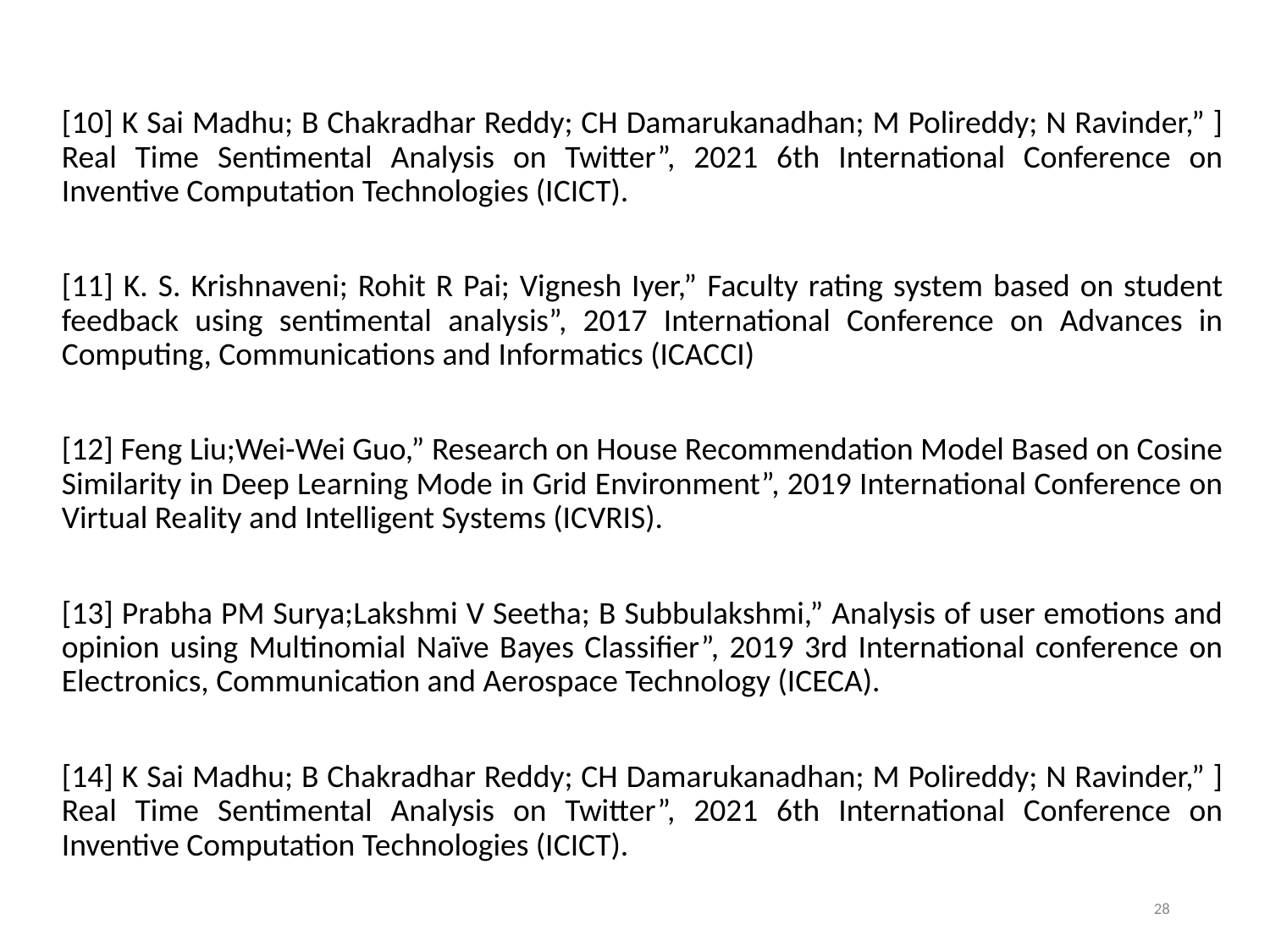

[10] K Sai Madhu; B Chakradhar Reddy; CH Damarukanadhan; M Polireddy; N Ravinder,” ] Real Time Sentimental Analysis on Twitter”, 2021 6th International Conference on Inventive Computation Technologies (ICICT).

[11] K. S. Krishnaveni; Rohit R Pai; Vignesh Iyer,” Faculty rating system based on student feedback using sentimental analysis”, 2017 International Conference on Advances in Computing, Communications and Informatics (ICACCI)

[12] Feng Liu;Wei-Wei Guo,” Research on House Recommendation Model Based on Cosine Similarity in Deep Learning Mode in Grid Environment”, 2019 International Conference on Virtual Reality and Intelligent Systems (ICVRIS).

[13] Prabha PM Surya;Lakshmi V Seetha; B Subbulakshmi,” Analysis of user emotions and opinion using Multinomial Naïve Bayes Classifier”, 2019 3rd International conference on Electronics, Communication and Aerospace Technology (ICECA).

[14] K Sai Madhu; B Chakradhar Reddy; CH Damarukanadhan; M Polireddy; N Ravinder,” ] Real Time Sentimental Analysis on Twitter”, 2021 6th International Conference on Inventive Computation Technologies (ICICT).

28